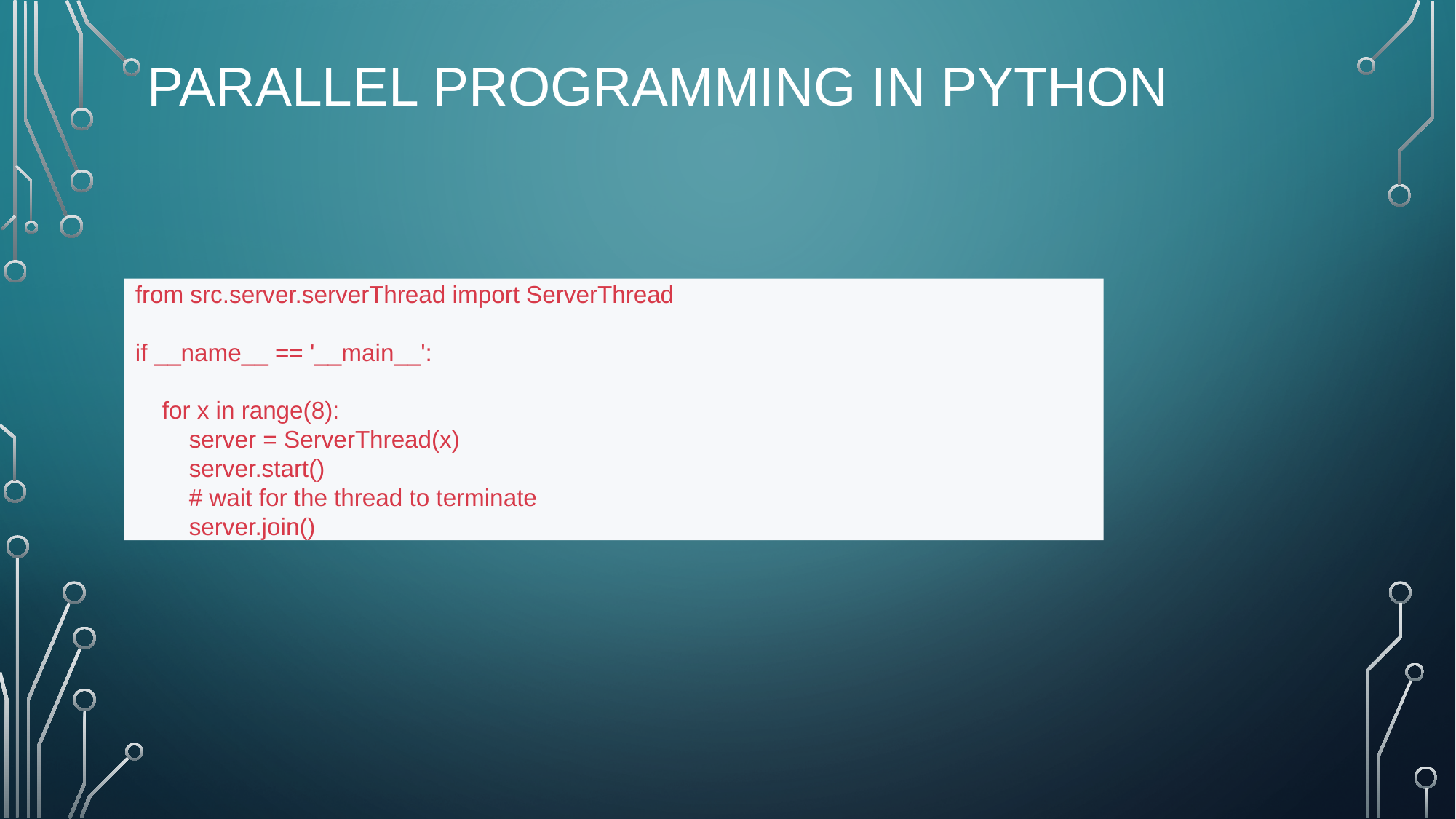

# Parallel programming in Python
from src.server.serverThread import ServerThread

if __name__ == '__main__':

    for x in range(8):
        server = ServerThread(x)
        server.start()
        # wait for the thread to terminate
        server.join()